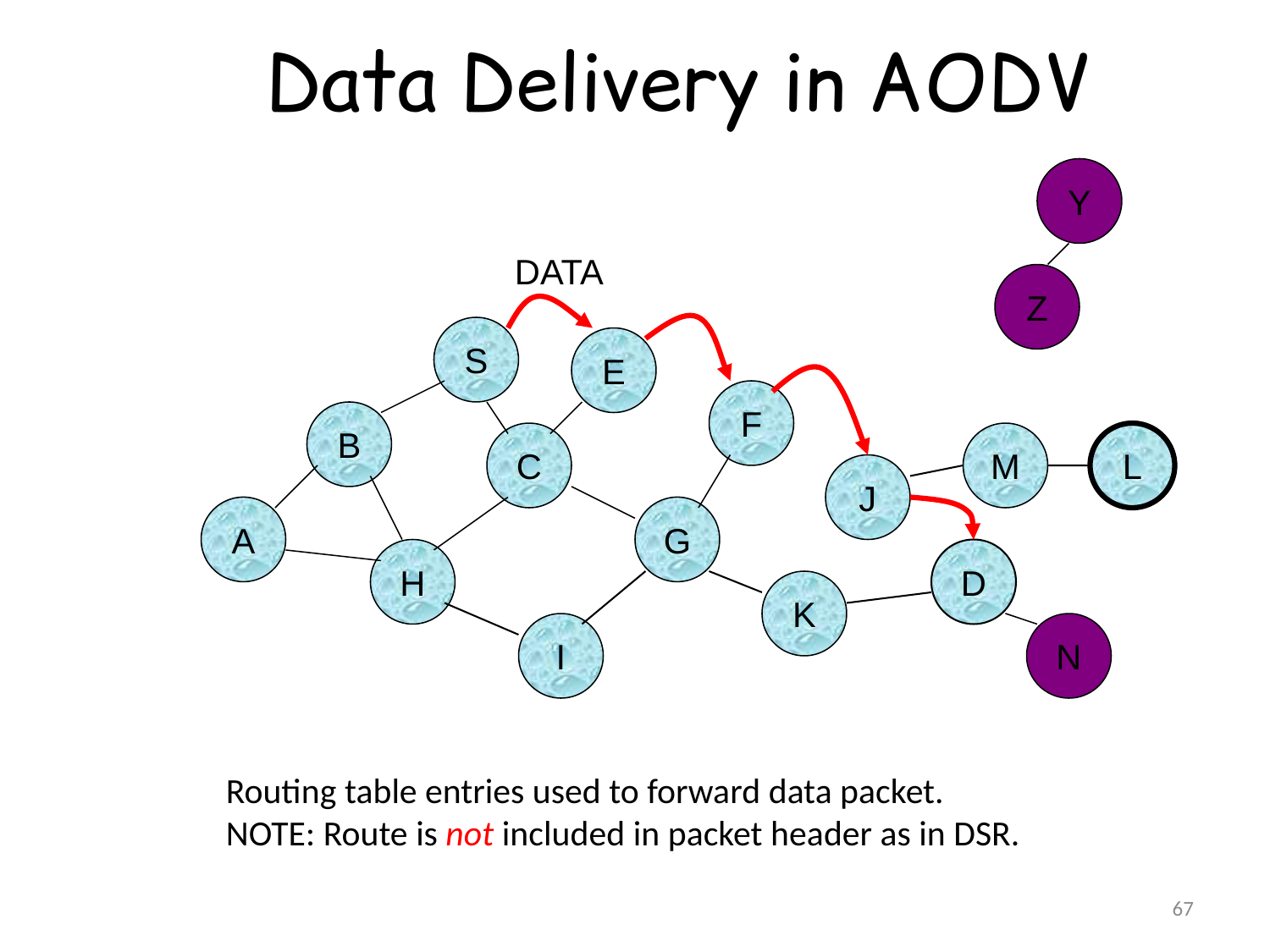

# Data Delivery in AODV
Y
DATA

Z

S
E

F
B

C
M
L

J

A

G

H
D

K

I

N
Routing table entries used to forward data packet.
NOTE: Route is not included in packet header as in DSR.
67